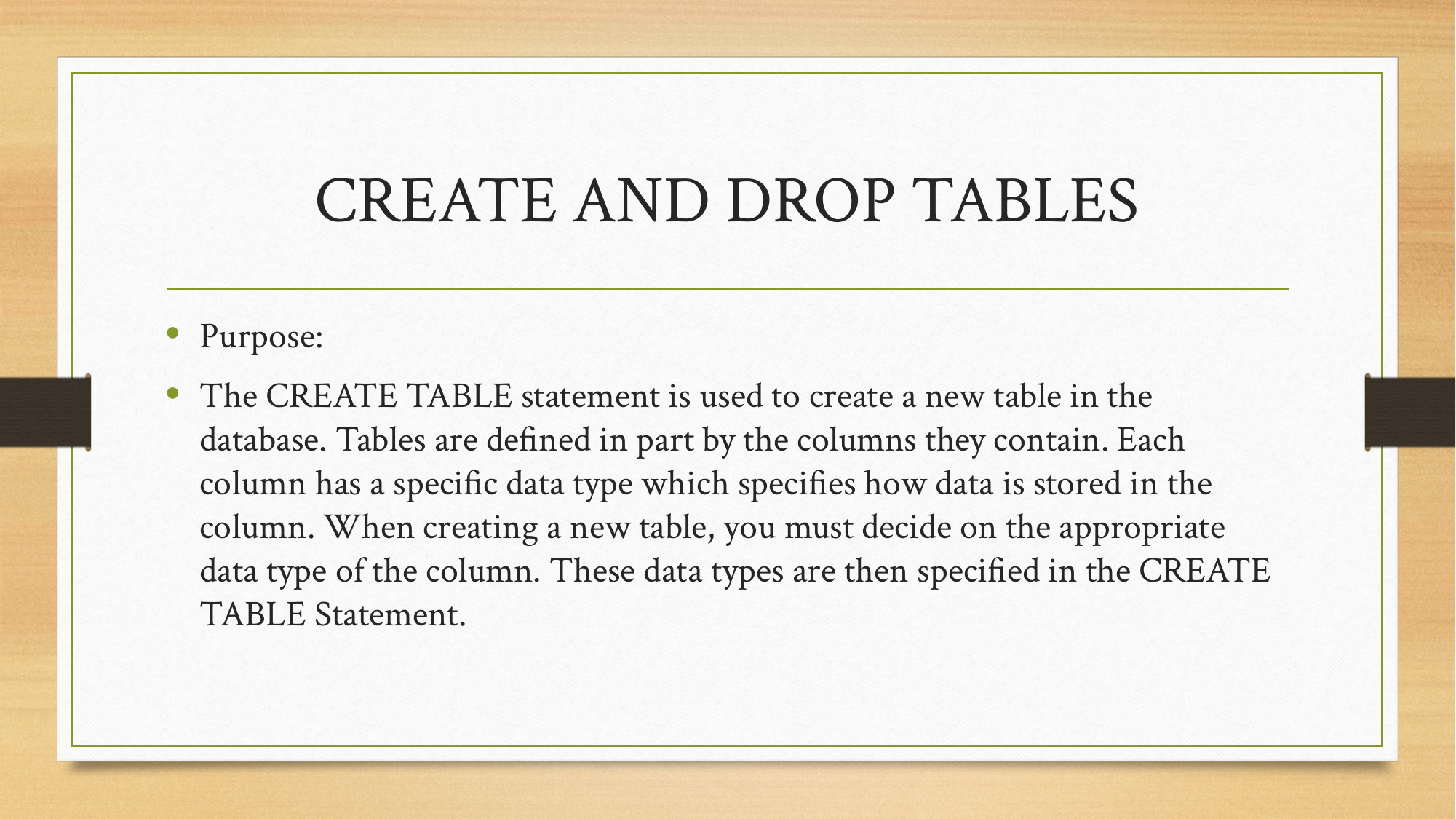

# CREATE AND DROP TABLES
Purpose:
The CREATE TABLE statement is used to create a new table in the database. Tables are defined in part by the columns they contain. Each column has a specific data type which specifies how data is stored in the column. When creating a new table, you must decide on the appropriate data type of the column. These data types are then specified in the CREATE TABLE Statement.